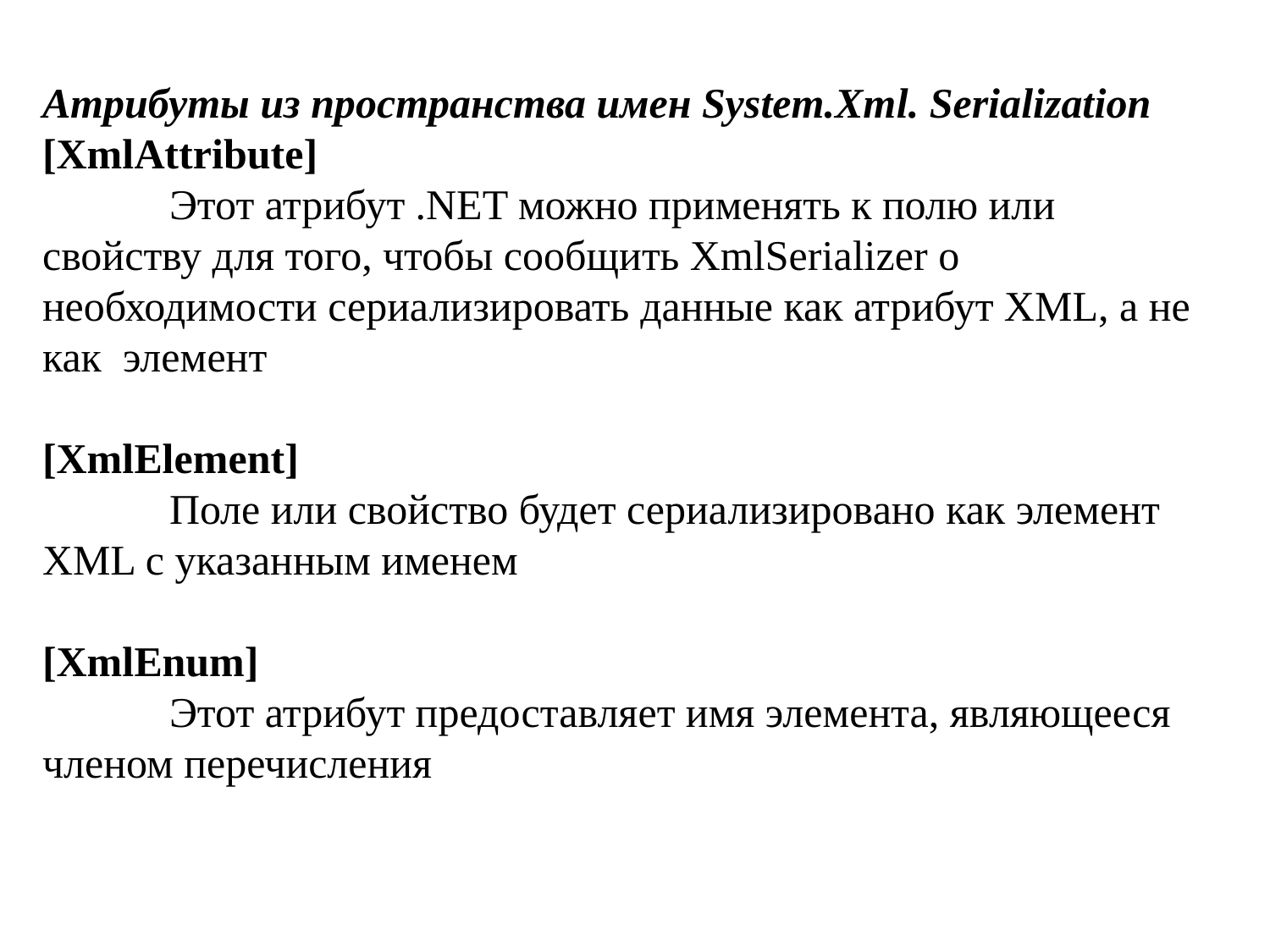

Атрибуты из пространства имен System.Xml. Serialization
[XmlAttribute]
	Этот атрибут .NET можно применять к полю или свойству для того, чтобы сообщить XmlSerializer о необходимости сериализировать данные как атрибут XML, а не как  элемент

[XmlElement]
	Поле или свойство будет сериализировано как элемент XML с указанным именем

[XmlEnum]
	Этот атрибут предоставляет имя элемента, являющееся членом перечисления